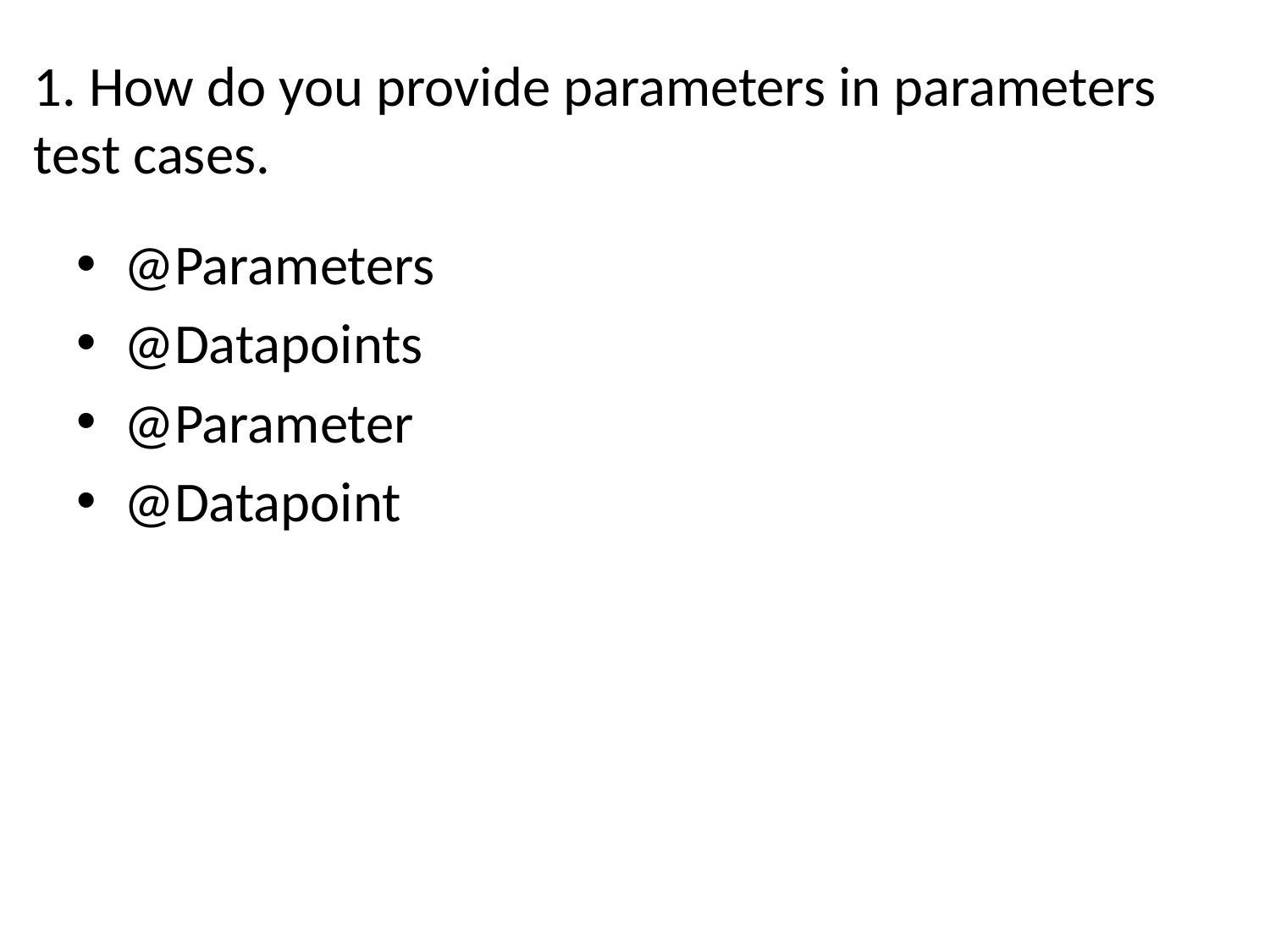

# 1. How do you provide parameters in parameters test cases.
@Parameters
@Datapoints
@Parameter
@Datapoint